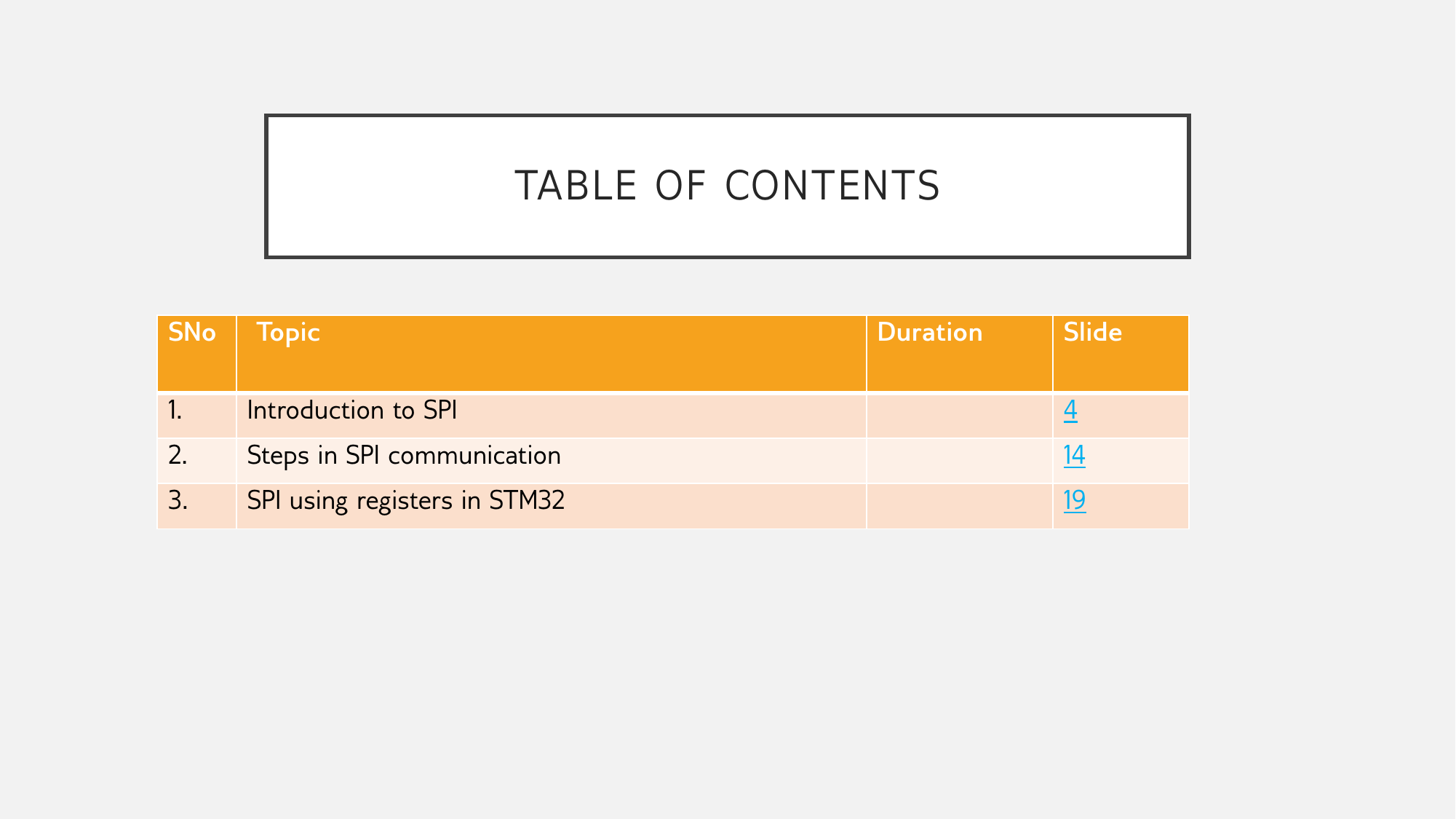

# table of contents
| SNo | Topic | Duration | Slide |
| --- | --- | --- | --- |
| 1. | Introduction to SPI |  | 4 |
| 2. | Steps in SPI communication |  | 14 |
| 3. | SPI using registers in STM32 |  | 19 |